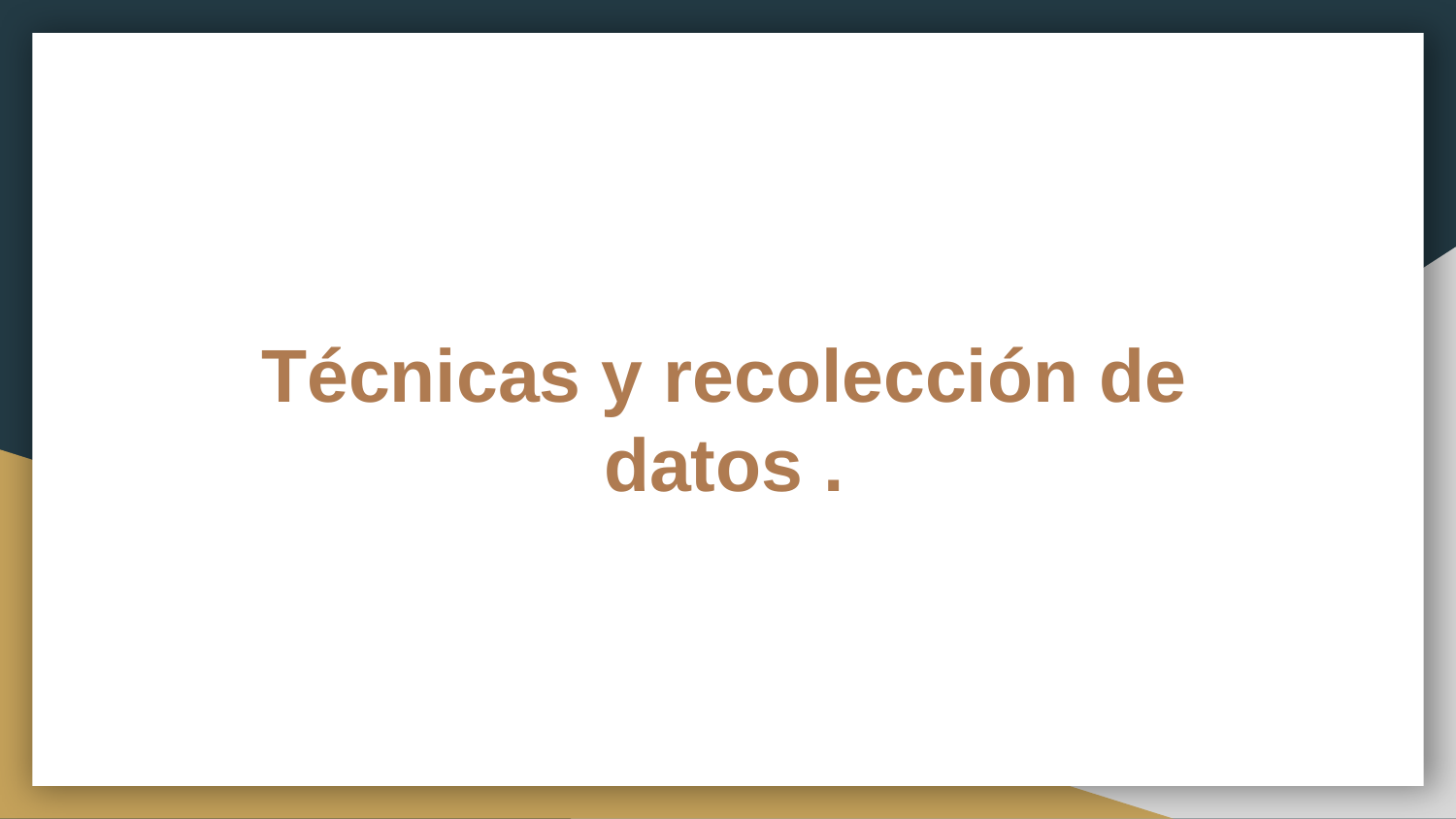

# Técnicas y recolección de datos .